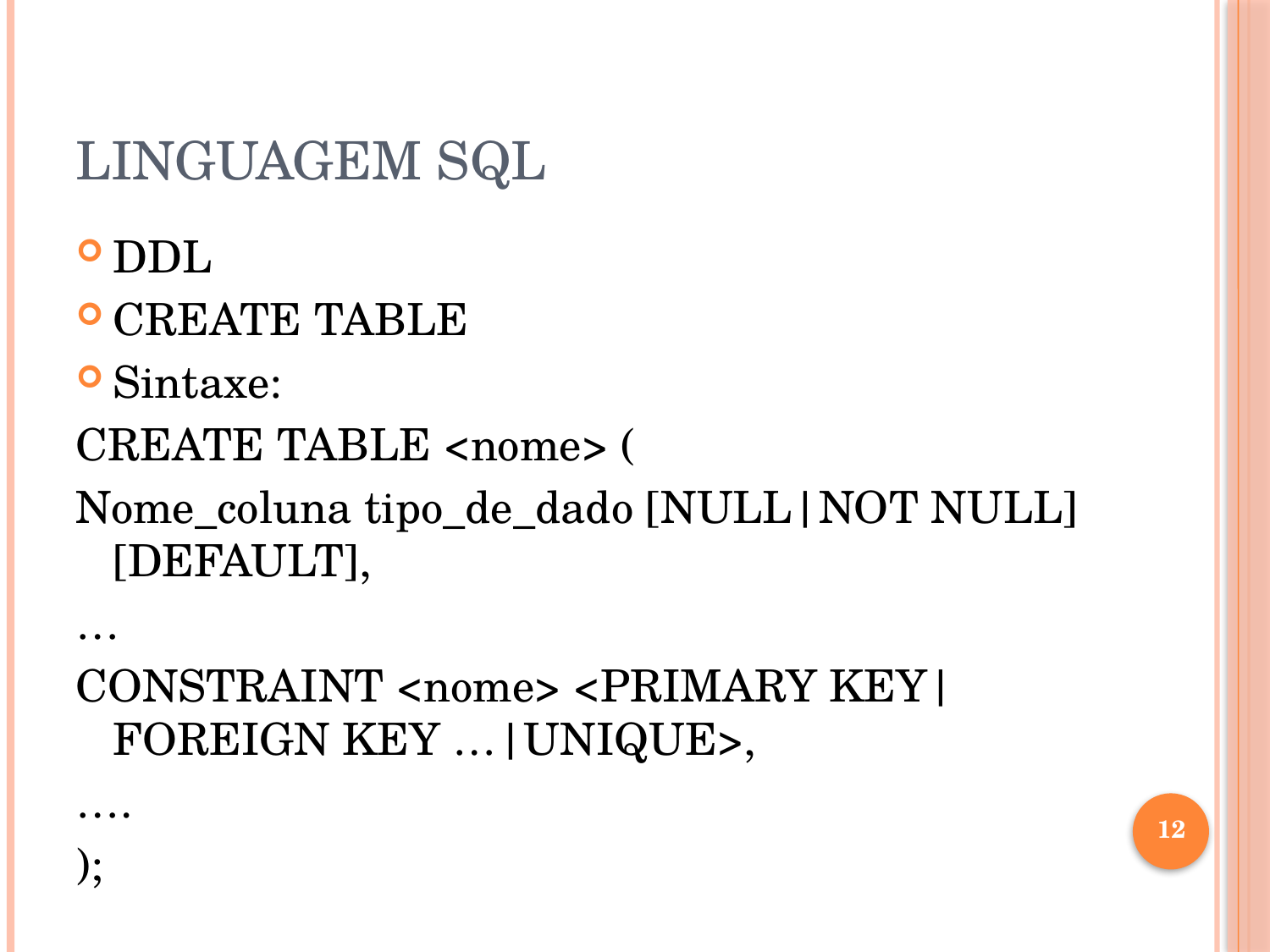

# Linguagem SQL
DDL
CREATE TABLE
Sintaxe:
CREATE TABLE <nome> (
Nome_coluna tipo_de_dado [NULL|NOT NULL] [DEFAULT],
…
CONSTRAINT <nome> <PRIMARY KEY|FOREIGN KEY …|UNIQUE>,
….
);
12